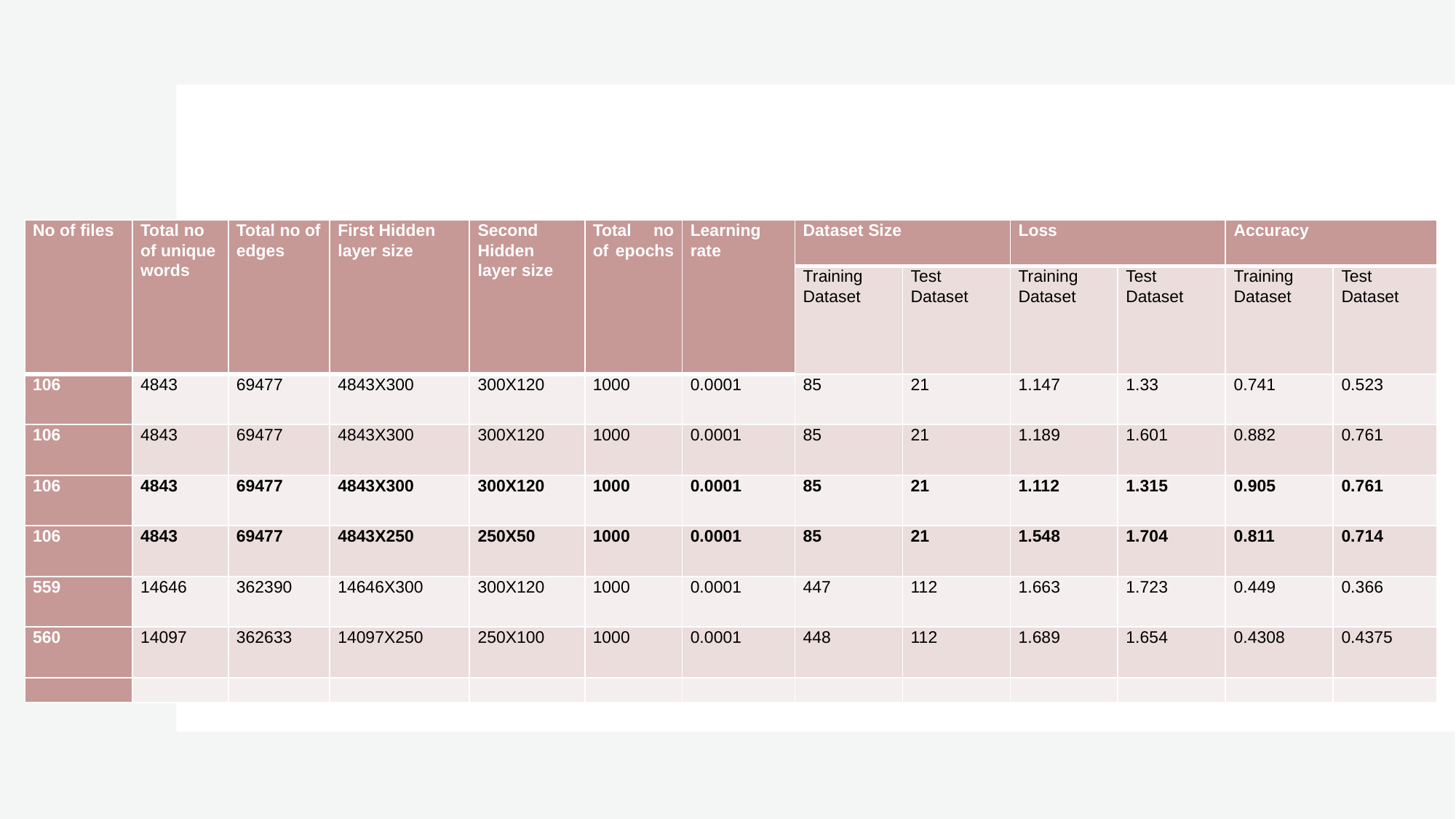

| No of files | Total no of unique words | Total no of edges | First Hidden layer size | Second Hidden layer size | Total no of epochs | Learning rate | Dataset Size |  | Loss |  | Accuracy |  |
| --- | --- | --- | --- | --- | --- | --- | --- | --- | --- | --- | --- | --- |
|  |  |  |  |  |  |  | Training Dataset | Test Dataset | Training Dataset | Test Dataset | Training Dataset | Test Dataset |
| 106 | 4843 | 69477 | 4843X300 | 300X120 | 1000 | 0.0001 | 85 | 21 | 1.147 | 1.33 | 0.741 | 0.523 |
| 106 | 4843 | 69477 | 4843X300 | 300X120 | 1000 | 0.0001 | 85 | 21 | 1.189 | 1.601 | 0.882 | 0.761 |
| 106 | 4843 | 69477 | 4843X300 | 300X120 | 1000 | 0.0001 | 85 | 21 | 1.112 | 1.315 | 0.905 | 0.761 |
| 106 | 4843 | 69477 | 4843X250 | 250X50 | 1000 | 0.0001 | 85 | 21 | 1.548 | 1.704 | 0.811 | 0.714 |
| 559 | 14646 | 362390 | 14646X300 | 300X120 | 1000 | 0.0001 | 447 | 112 | 1.663 | 1.723 | 0.449 | 0.366 |
| 560 | 14097 | 362633 | 14097X250 | 250X100 | 1000 | 0.0001 | 448 | 112 | 1.689 | 1.654 | 0.4308 | 0.4375 |
|  |  |  |  |  |  |  |  |  |  |  |  |  |